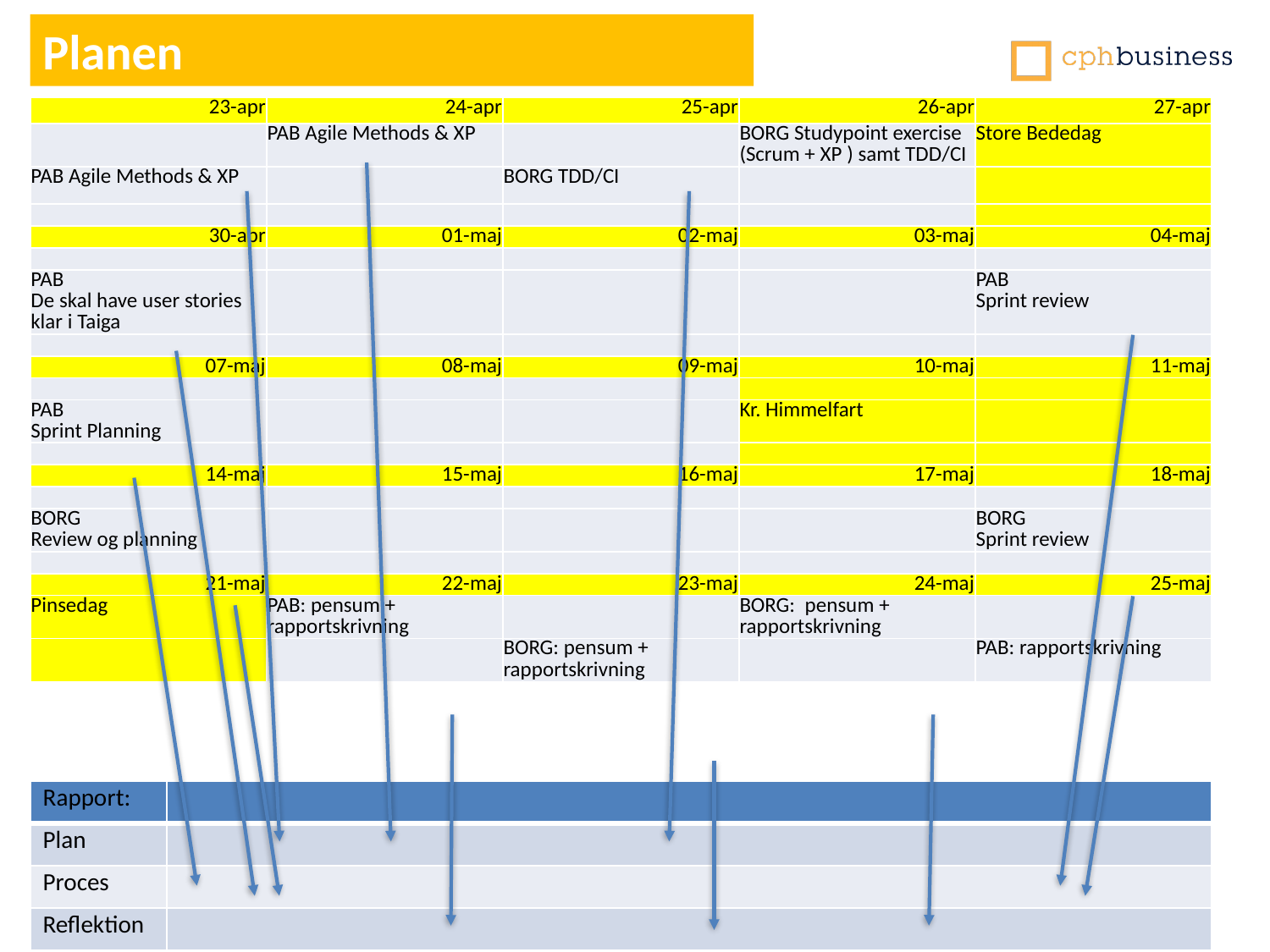

Planen
| 23-apr | 24-apr | 25-apr | 26-apr | 27-apr |
| --- | --- | --- | --- | --- |
|  | PAB Agile Methods & XP |  | BORG Studypoint exercise (Scrum + XP ) samt TDD/CI | Store Bededag |
| PAB Agile Methods & XP |  | BORG TDD/CI |  |  |
|  |  |  |  |  |
| 30-apr | 01-maj | 02-maj | 03-maj | 04-maj |
|  |  |  |  |  |
| PAB De skal have user stories klar i Taiga |  |  |  | PAB Sprint review |
|  |  |  |  |  |
| 07-maj | 08-maj | 09-maj | 10-maj | 11-maj |
|  |  |  |  |  |
| PAB Sprint Planning |  |  | Kr. Himmelfart |  |
|  |  |  |  |  |
| 14-maj | 15-maj | 16-maj | 17-maj | 18-maj |
|  |  |  |  |  |
| BORG Review og planning |  |  |  | BORG Sprint review |
|  |  |  |  |  |
| 21-maj | 22-maj | 23-maj | 24-maj | 25-maj |
| Pinsedag | PAB: pensum + rapportskrivning |  | BORG:  pensum + rapportskrivning |  |
|  |  | BORG: pensum + rapportskrivning |  | PAB: rapportskrivning |
| Rapport: |  |
| --- | --- |
| Plan |  |
| Proces |  |
| Reflektion |  |